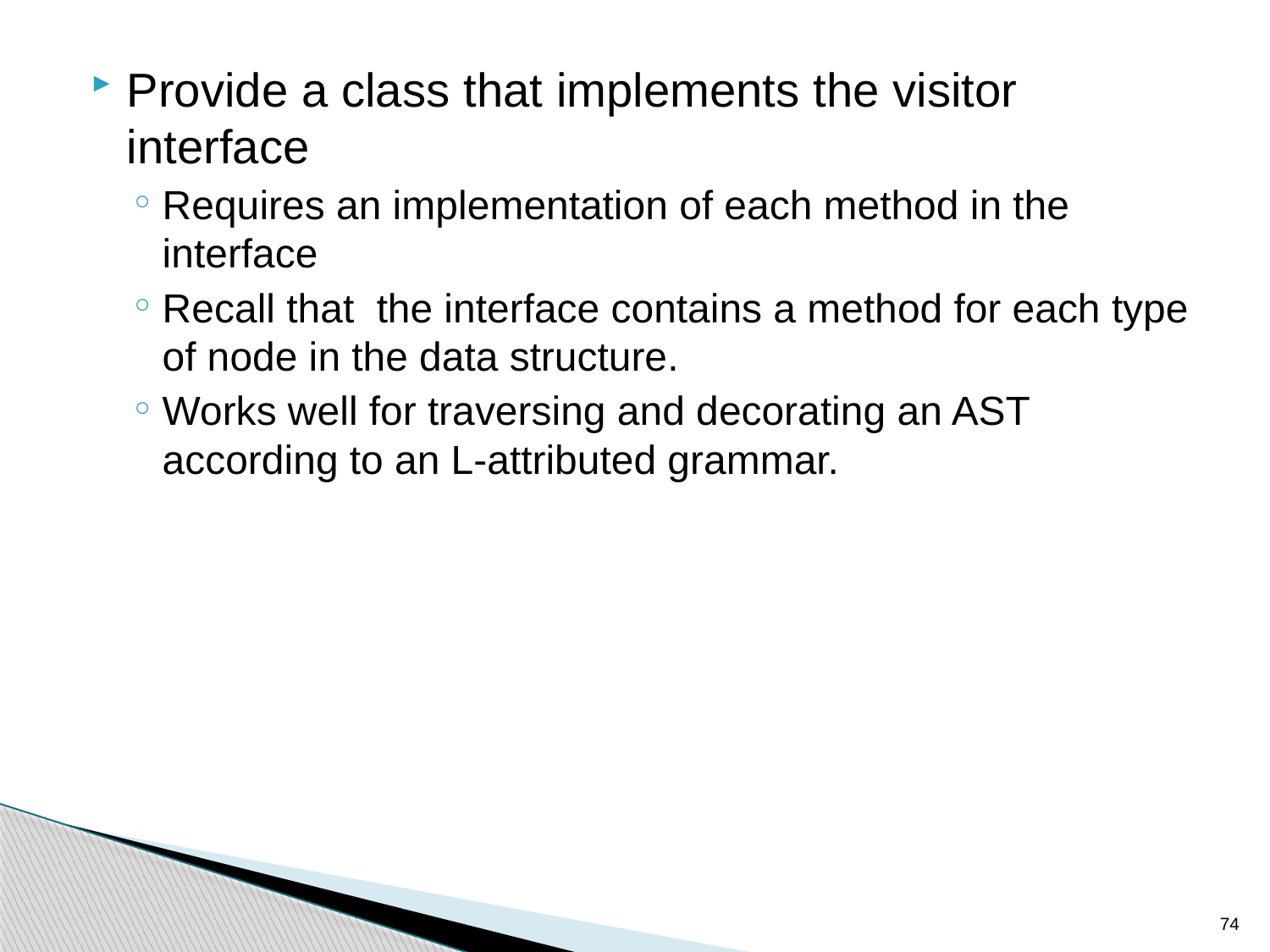

Provide a class that implements the visitor interface
Requires an implementation of each method in the interface
Recall that  the interface contains a method for each type of node in the data structure.
Works well for traversing and decorating an AST according to an L-attributed grammar.

74